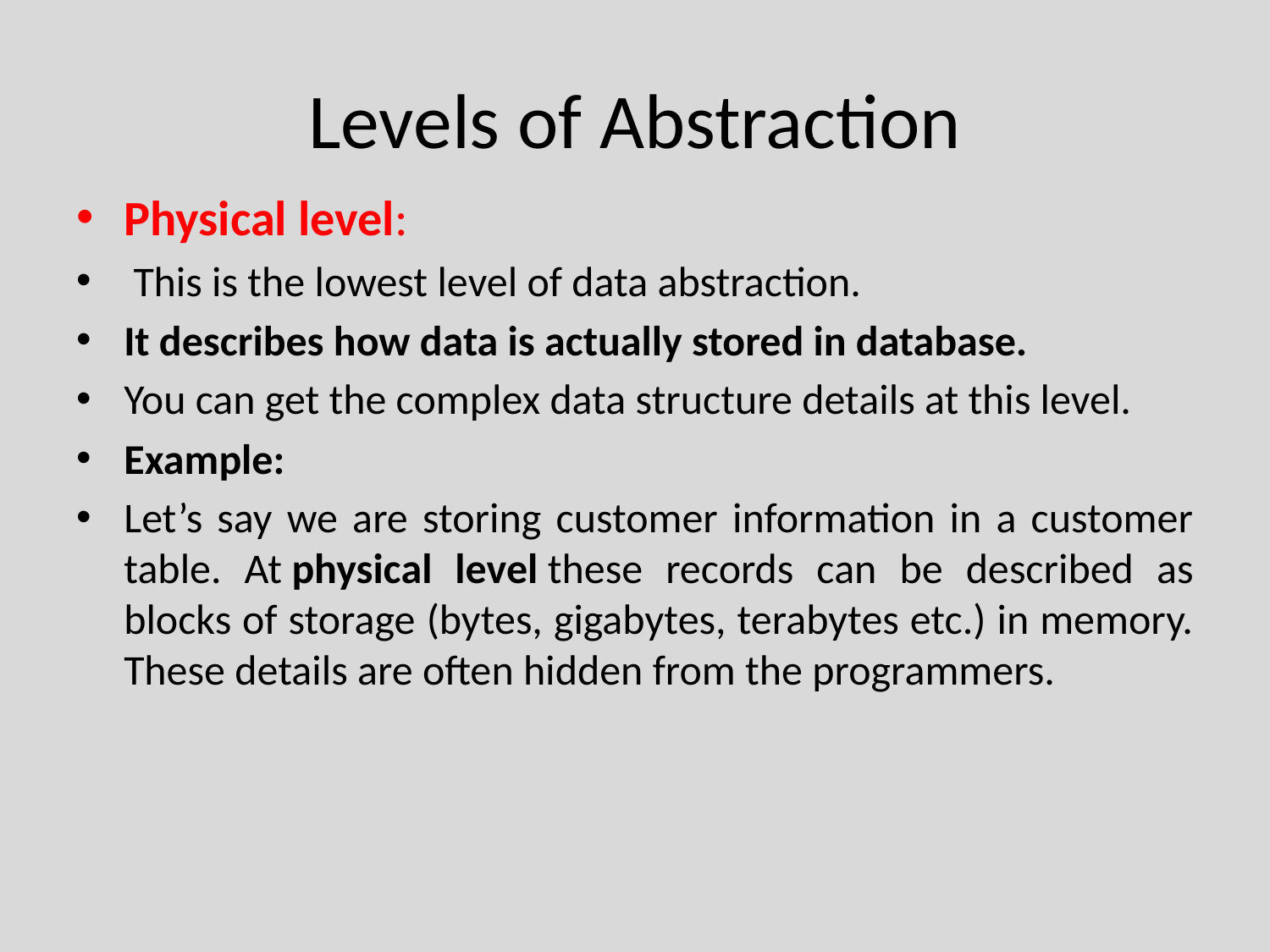

# Levels of Abstraction
Physical level:
 This is the lowest level of data abstraction.
It describes how data is actually stored in database.
You can get the complex data structure details at this level.
Example:
Let’s say we are storing customer information in a customer table. At physical level these records can be described as blocks of storage (bytes, gigabytes, terabytes etc.) in memory. These details are often hidden from the programmers.
Department of Computer Engineering, VIIT, Pune-48